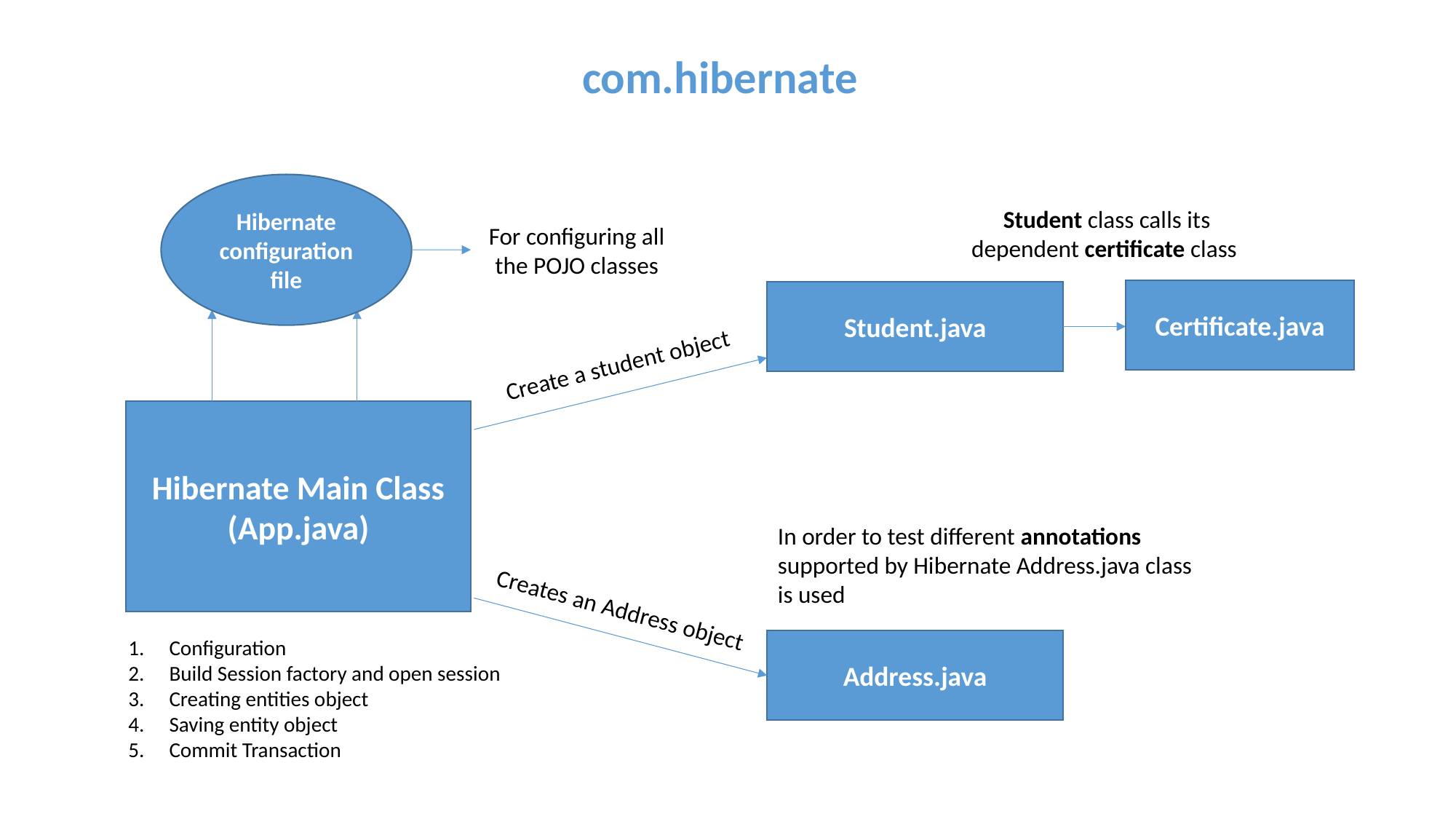

com.hibernate
Hibernate configuration file
Student class calls its dependent certificate class
For configuring all the POJO classes
Certificate.java
Student.java
Create a student object
Hibernate Main Class (App.java)
In order to test different annotations supported by Hibernate Address.java class is used
Creates an Address object
Configuration
Build Session factory and open session
Creating entities object
Saving entity object
Commit Transaction
Address.java